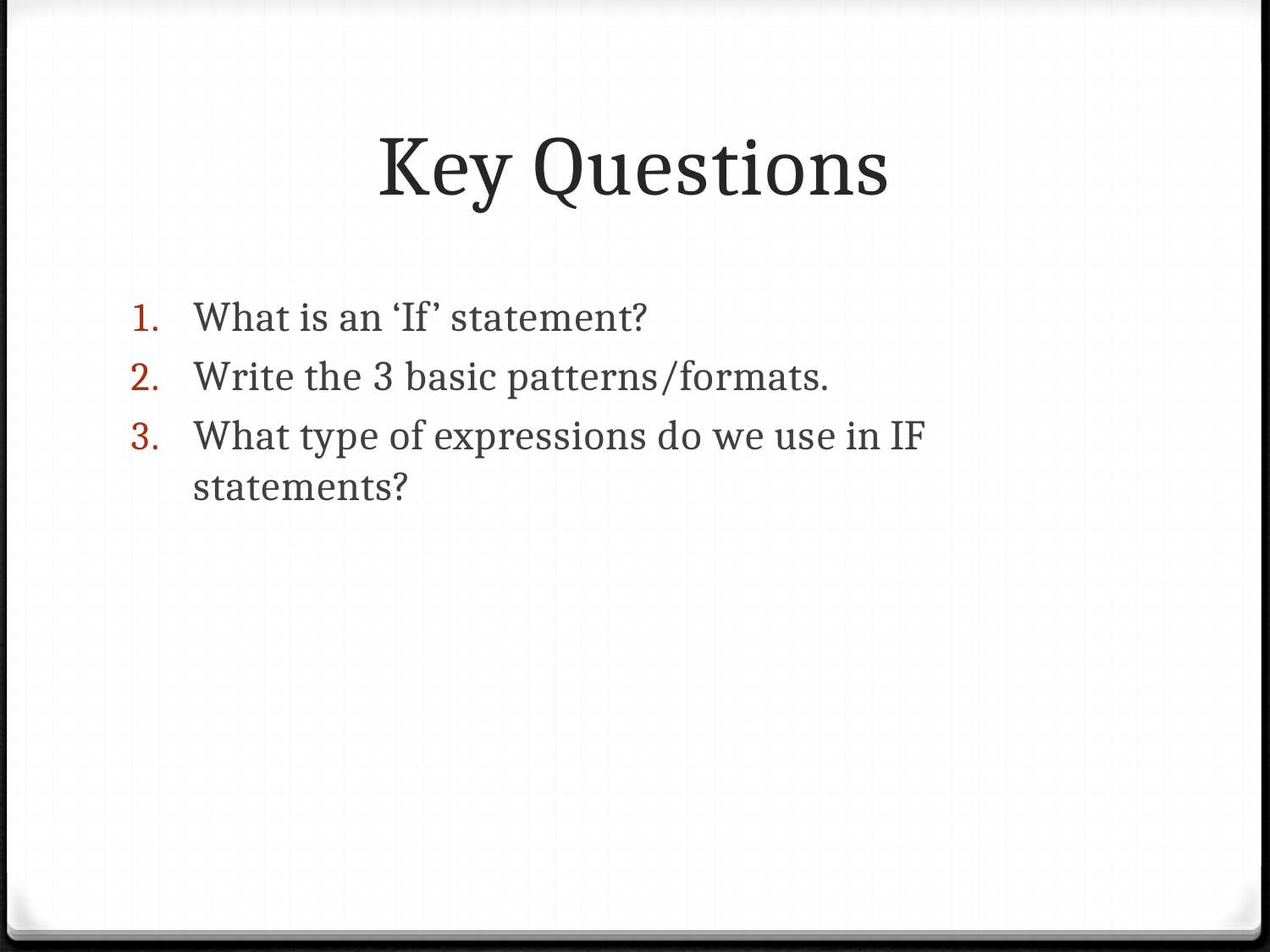

# Key Questions
What is an ‘If’ statement?
Write the 3 basic patterns/formats.
What type of expressions do we use in IF statements?